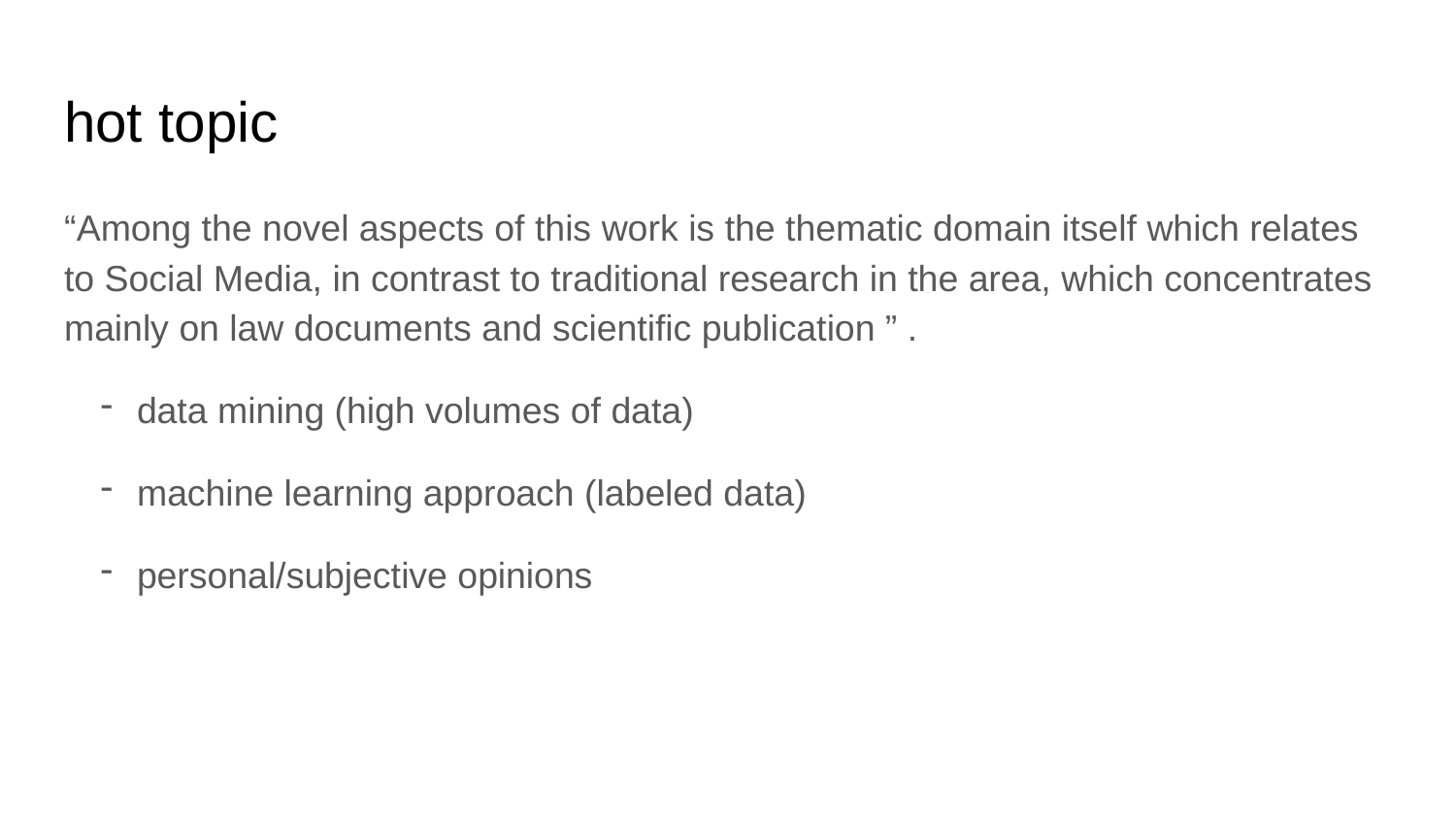

# hot topic
“Among the novel aspects of this work is the thematic domain itself which relates to Social Media, in contrast to traditional research in the area, which concentrates mainly on law documents and scientific publication ” .
data mining (high volumes of data)
machine learning approach (labeled data)
personal/subjective opinions